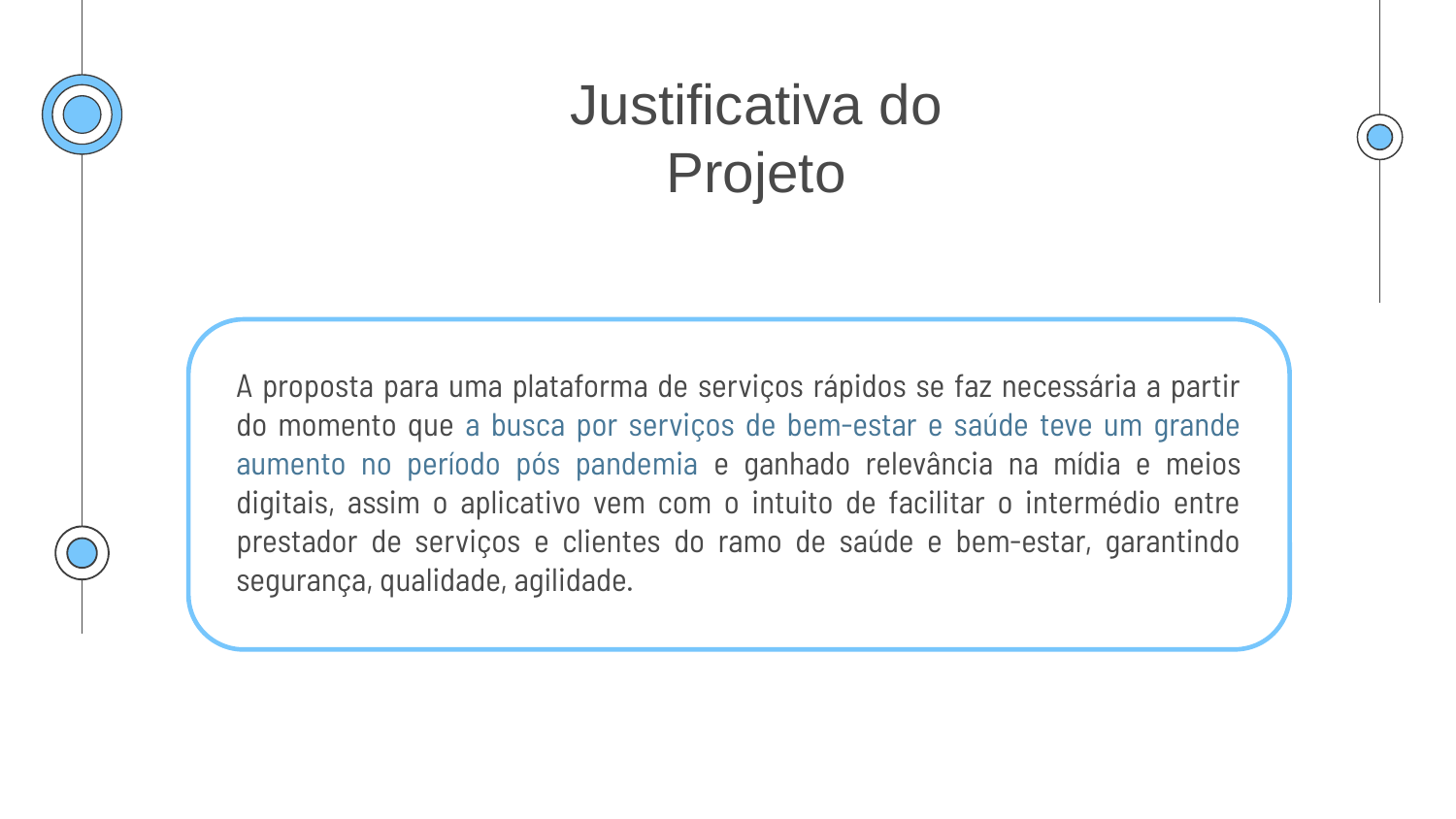

# Justificativa do Projeto

A proposta para uma plataforma de serviços rápidos se faz necessária a partir do momento que a busca por serviços de bem-estar e saúde teve um grande aumento no período pós pandemia e ganhado relevância na mídia e meios digitais, assim o aplicativo vem com o intuito de facilitar o intermédio entre prestador de serviços e clientes do ramo de saúde e bem-estar, garantindo segurança, qualidade, agilidade.